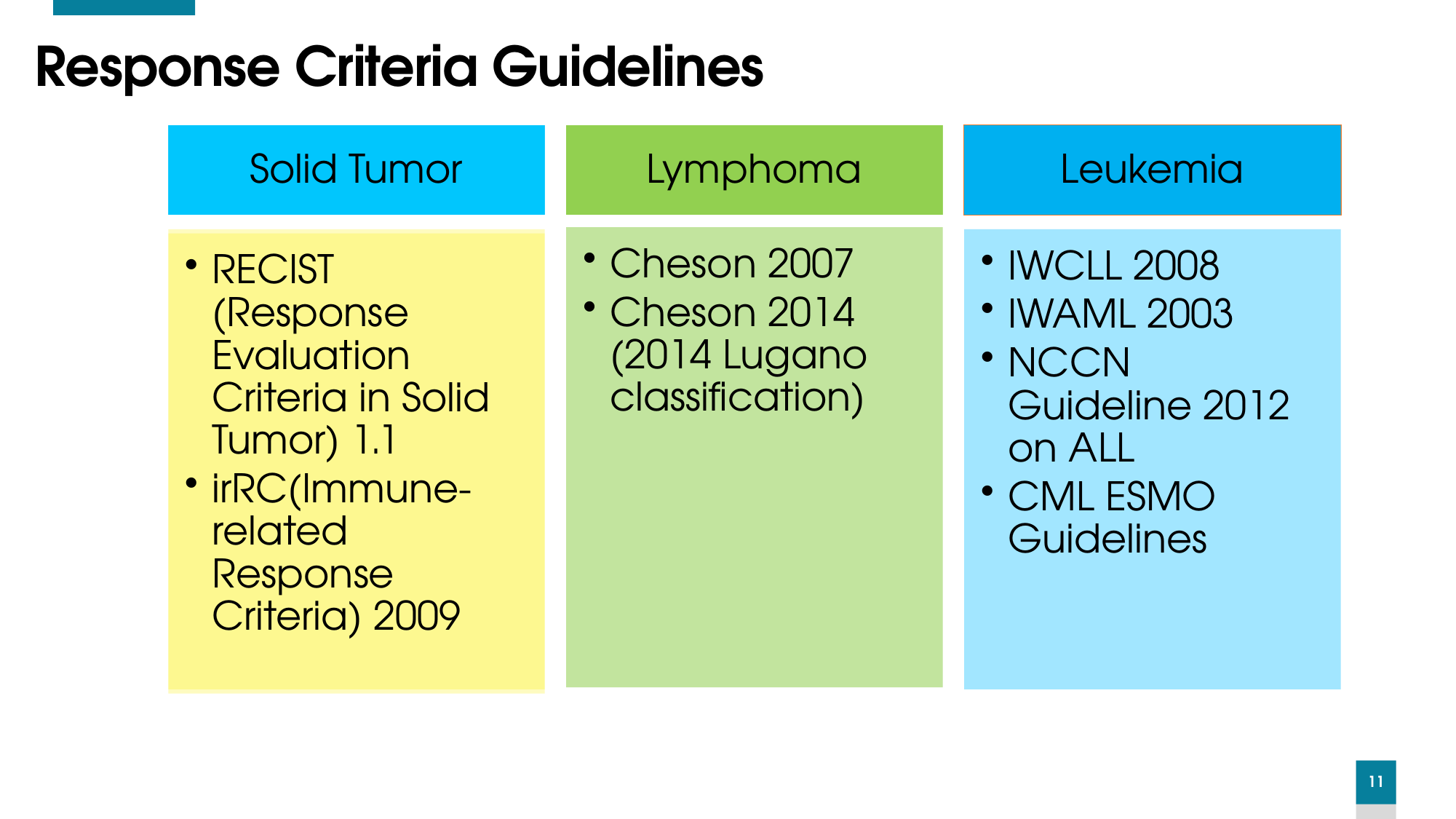

# Response Criteria Guidelines

Solid Tumor

Lymphoma

Leukemia

Cheson 2007
Cheson 2014 (2014 Lugano classification)

RECIST (Response Evaluation Criteria in Solid Tumor) 1.1
irRC(Immune-related Response Criteria) 2009

IWCLL 2008
IWAML 2003
NCCN Guideline 2012 on ALL
CML ESMO Guidelines